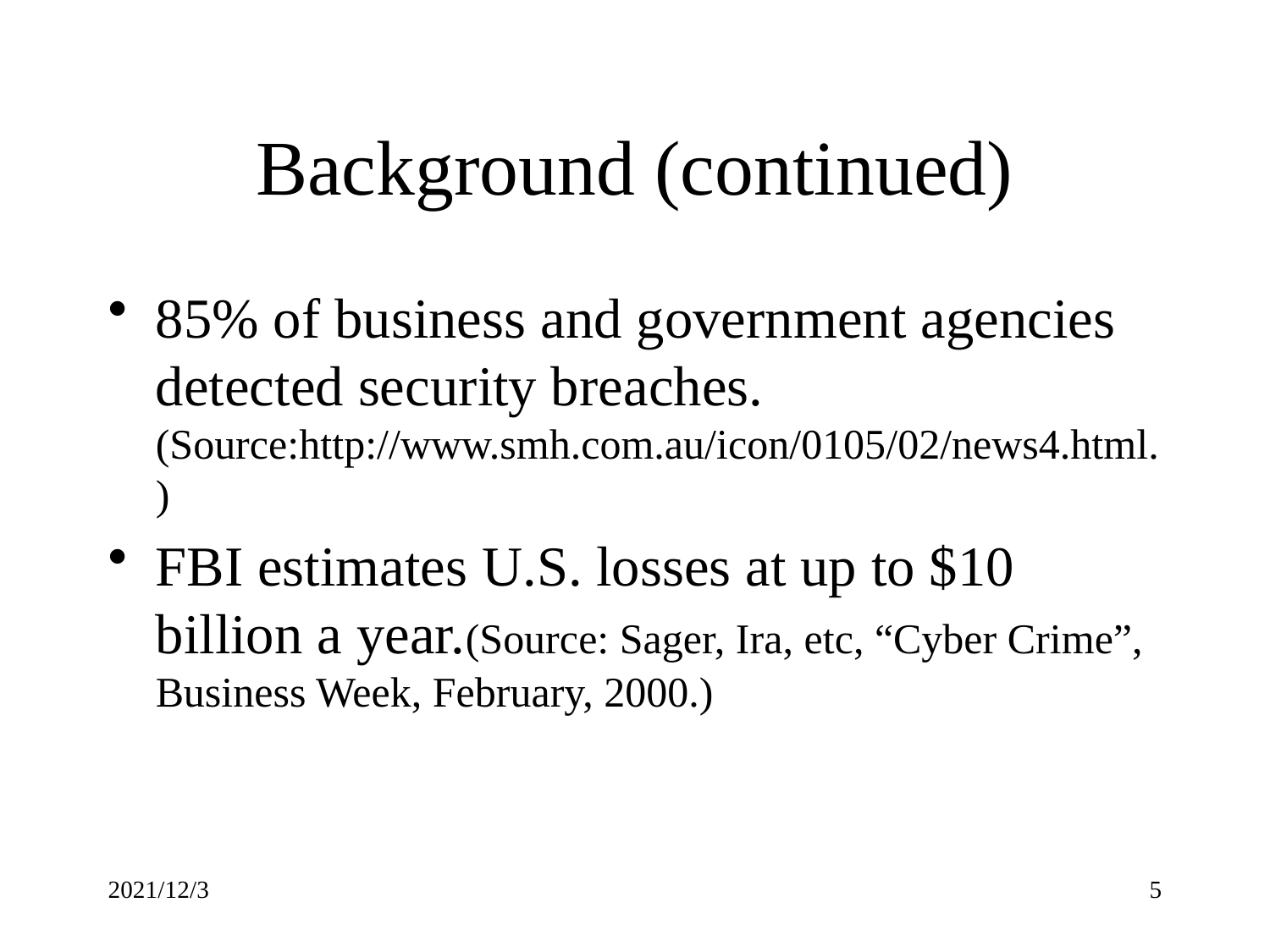

# Background (continued)
85% of business and government agencies detected security breaches. (Source:http://www.smh.com.au/icon/0105/02/news4.html.)
FBI estimates U.S. losses at up to $10 billion a year.(Source: Sager, Ira, etc, “Cyber Crime”, Business Week, February, 2000.)

2021/12/3
5